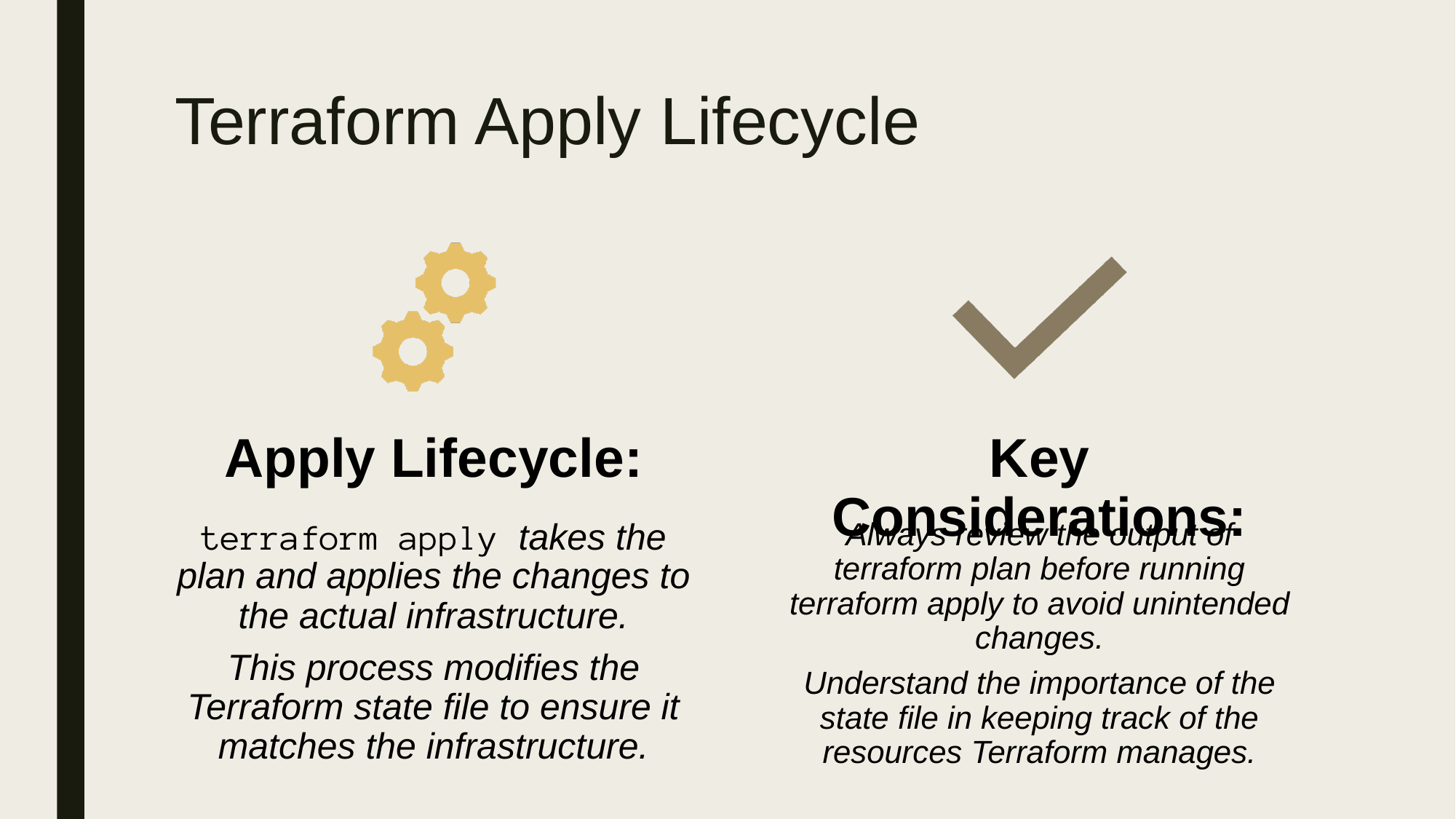

# Terraform Apply Lifecycle
Apply Lifecycle:
terraform apply takes the plan and applies the changes to the actual infrastructure.
This process modifies the Terraform state file to ensure it matches the infrastructure.
Key Considerations:
Always review the output of terraform plan before running terraform apply to avoid unintended changes.
Understand the importance of the state file in keeping track of the resources Terraform manages.